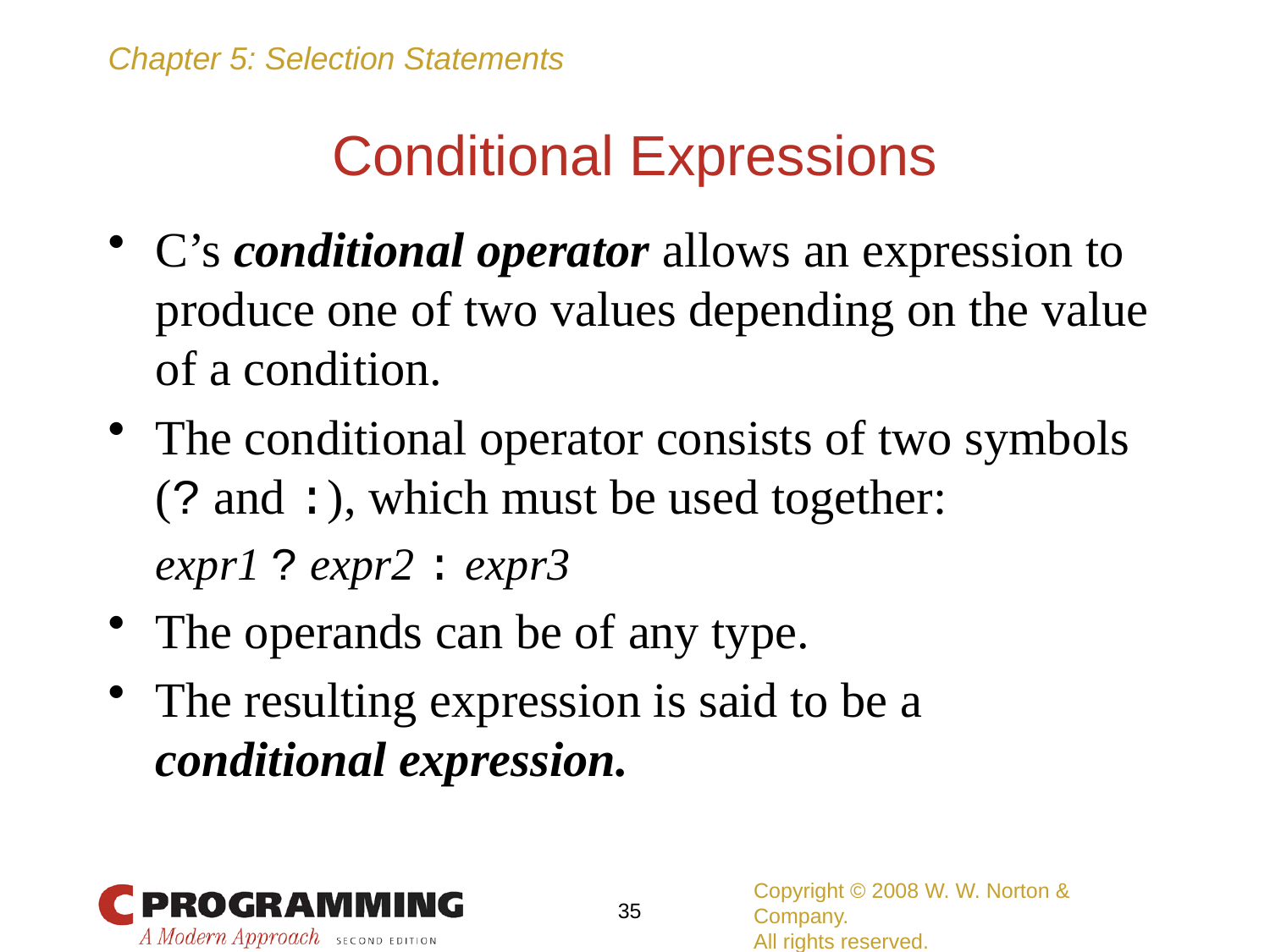

# Conditional Expressions
C’s conditional operator allows an expression to produce one of two values depending on the value of a condition.
The conditional operator consists of two symbols (? and :), which must be used together:
	expr1 ? expr2 : expr3
The operands can be of any type.
The resulting expression is said to be a conditional expression.

Copyright © 2008 W. W. Norton & Company.
All rights reserved.
35